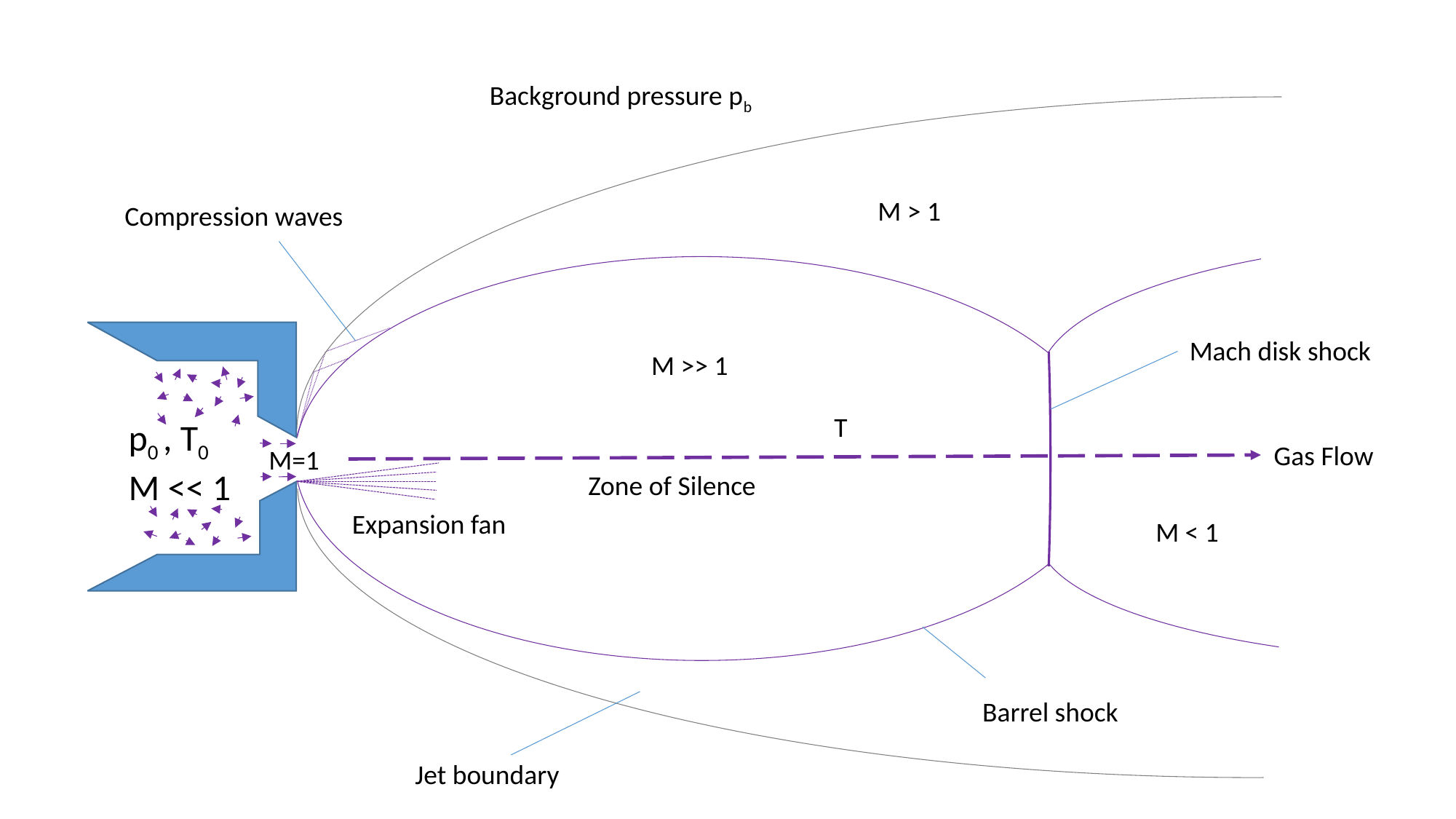

Background pressure pb

M > 1
Compression waves

Mach disk shock
M >> 1
T
p0 , T0
M << 1
Gas Flow
M=1
Zone of Silence

Expansion fan
M < 1
Barrel shock
Jet boundary